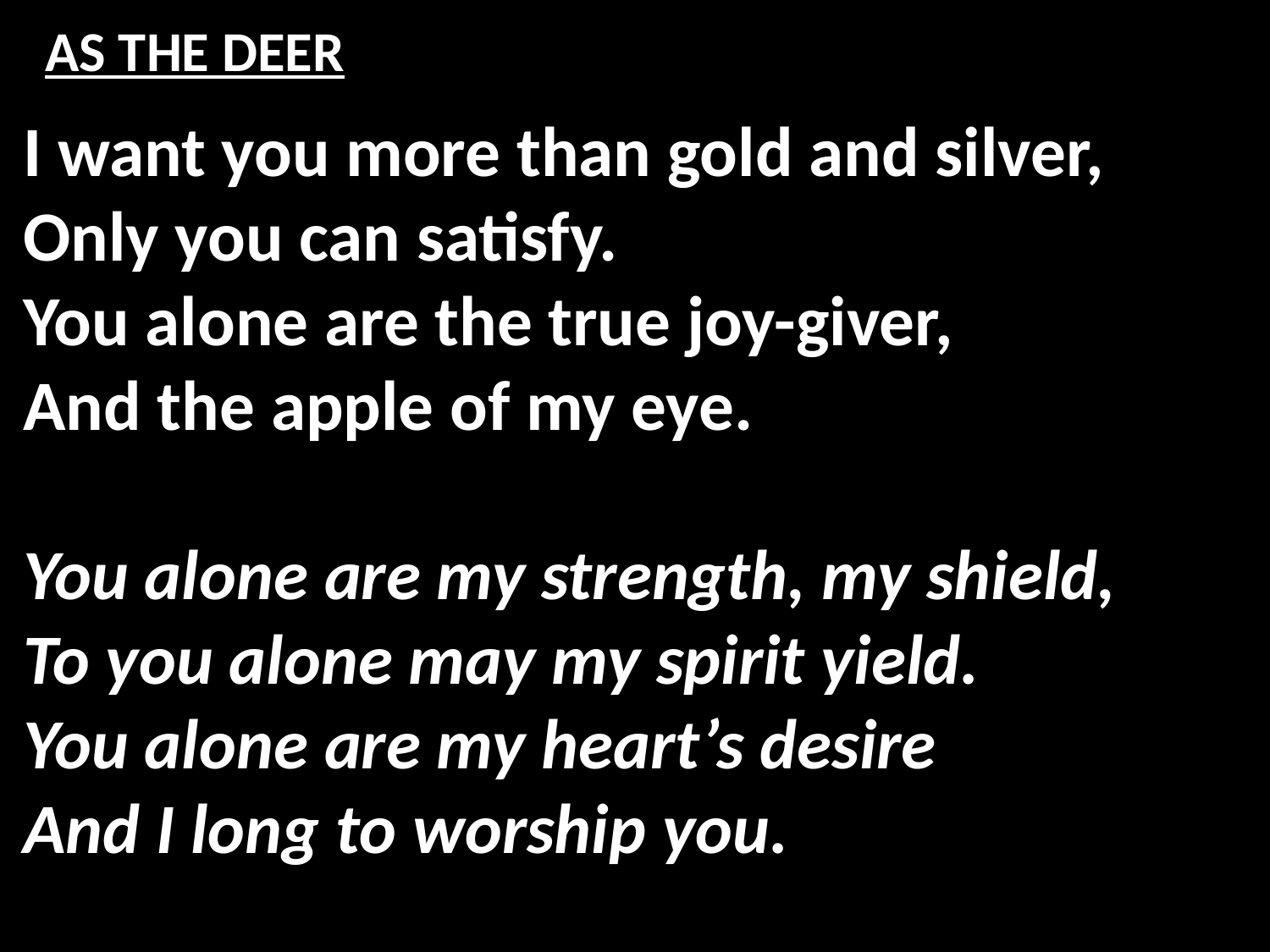

# AS THE DEER
I want you more than gold and silver,
Only you can satisfy.
You alone are the true joy-giver,
And the apple of my eye.

You alone are my strength, my shield,
To you alone may my spirit yield.
You alone are my heart’s desire
And I long to worship you.